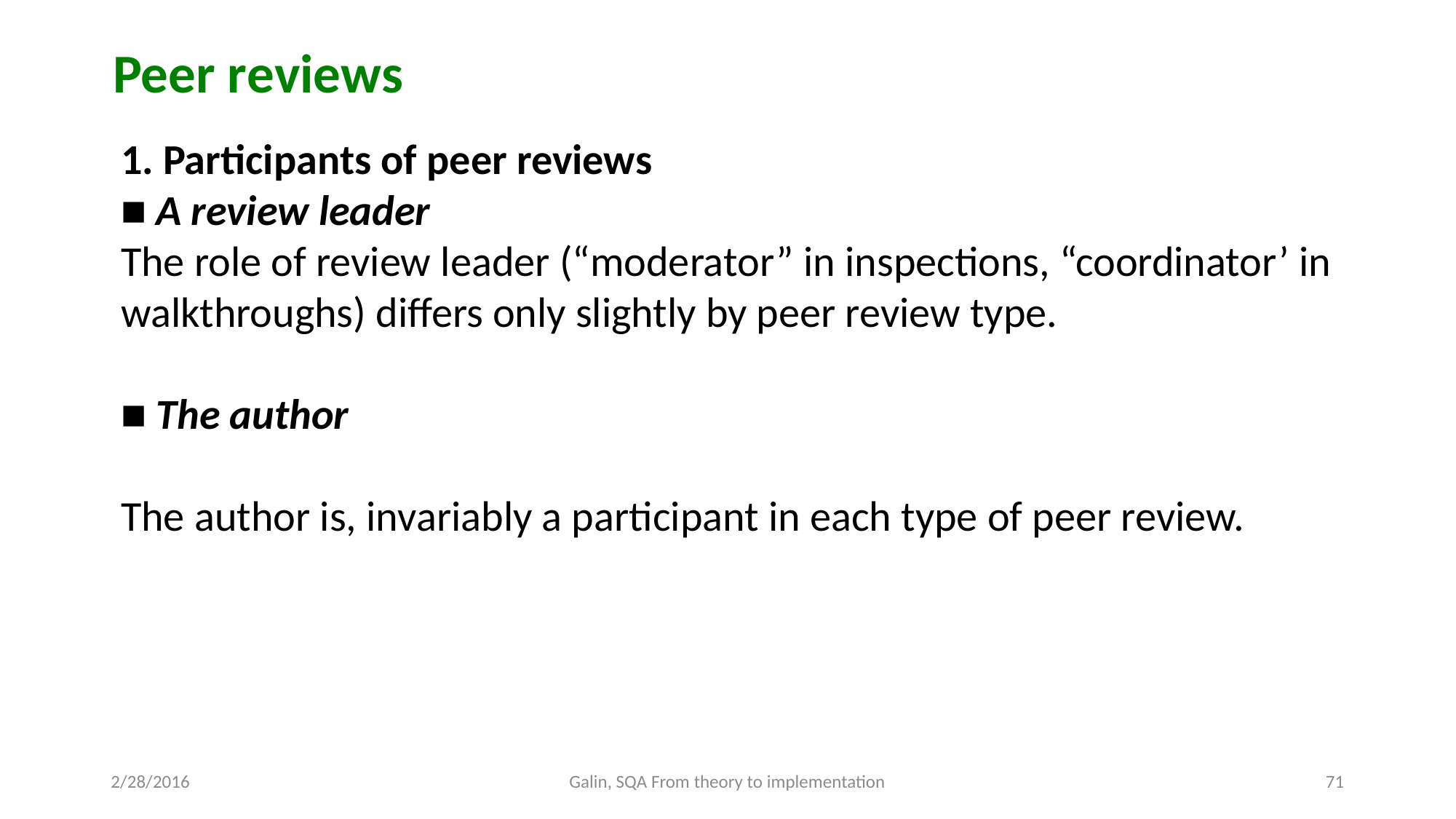

Peer reviews
1. Participants of peer reviews
■ A review leader
The role of review leader (“moderator” in inspections, “coordinator’ in
walkthroughs) differs only slightly by peer review type.

■ The author

The author is, invariably a participant in each type of peer review.

2/28/2016
Galin, SQA From theory to implementation
71